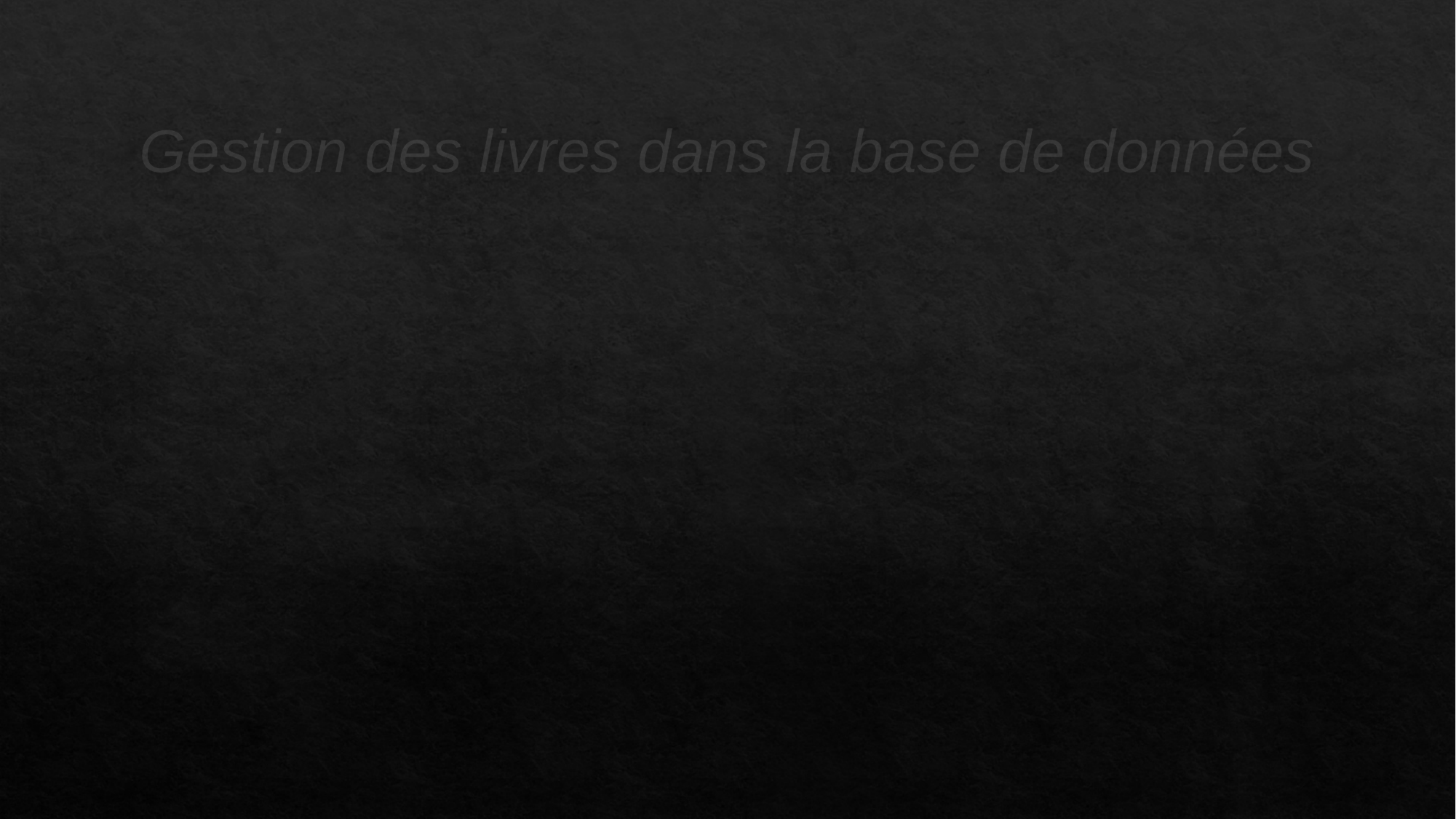

# Gestion des livres dans la base de données